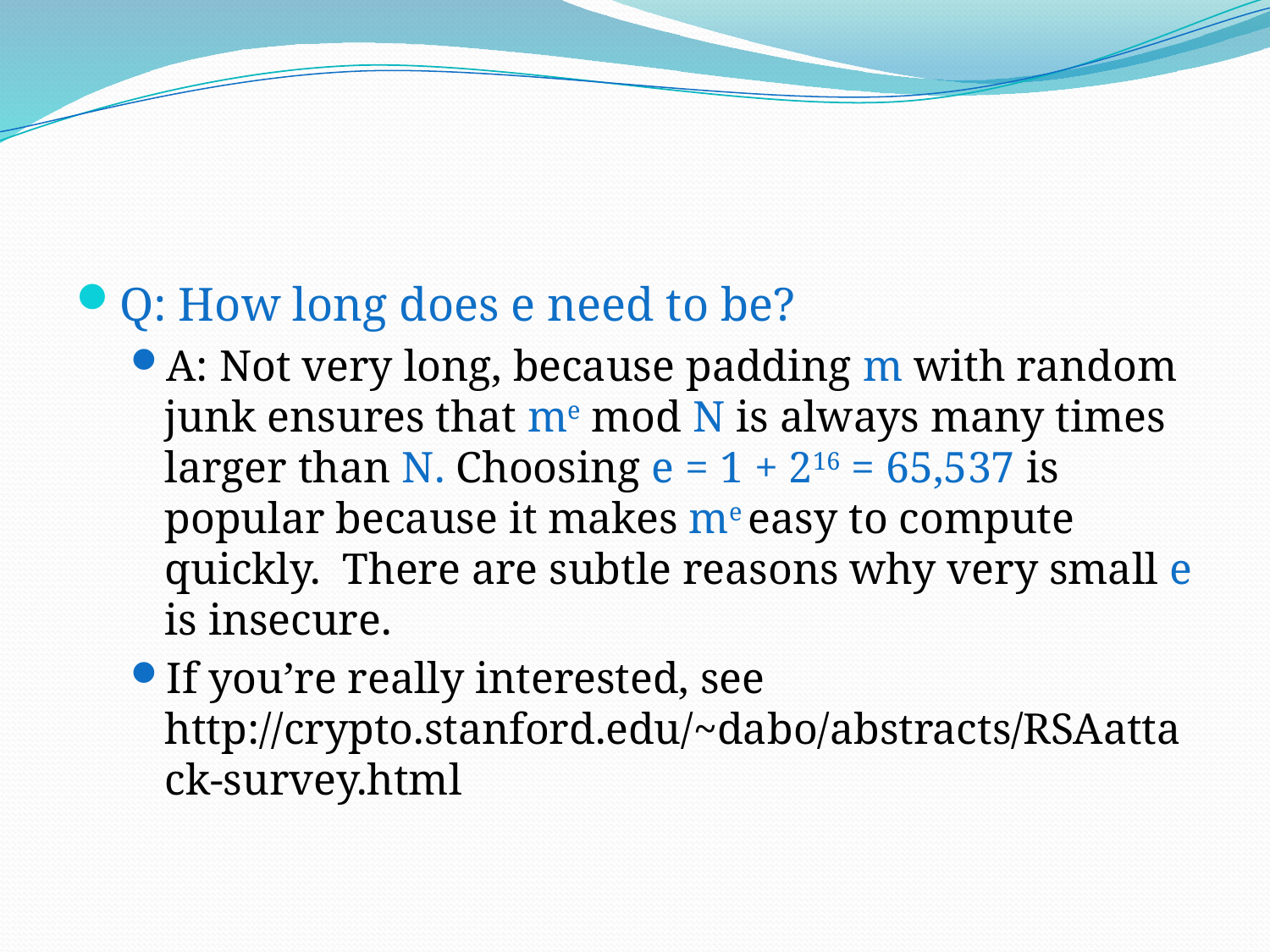

#
Q: How long does e need to be?
A: Not very long, because padding m with random junk ensures that me mod N is always many times larger than N. Choosing e = 1 + 216 = 65,537 is popular because it makes me easy to compute quickly.  There are subtle reasons why very small e is insecure.
If you’re really interested, see http://crypto.stanford.edu/~dabo/abstracts/RSAattack-survey.html